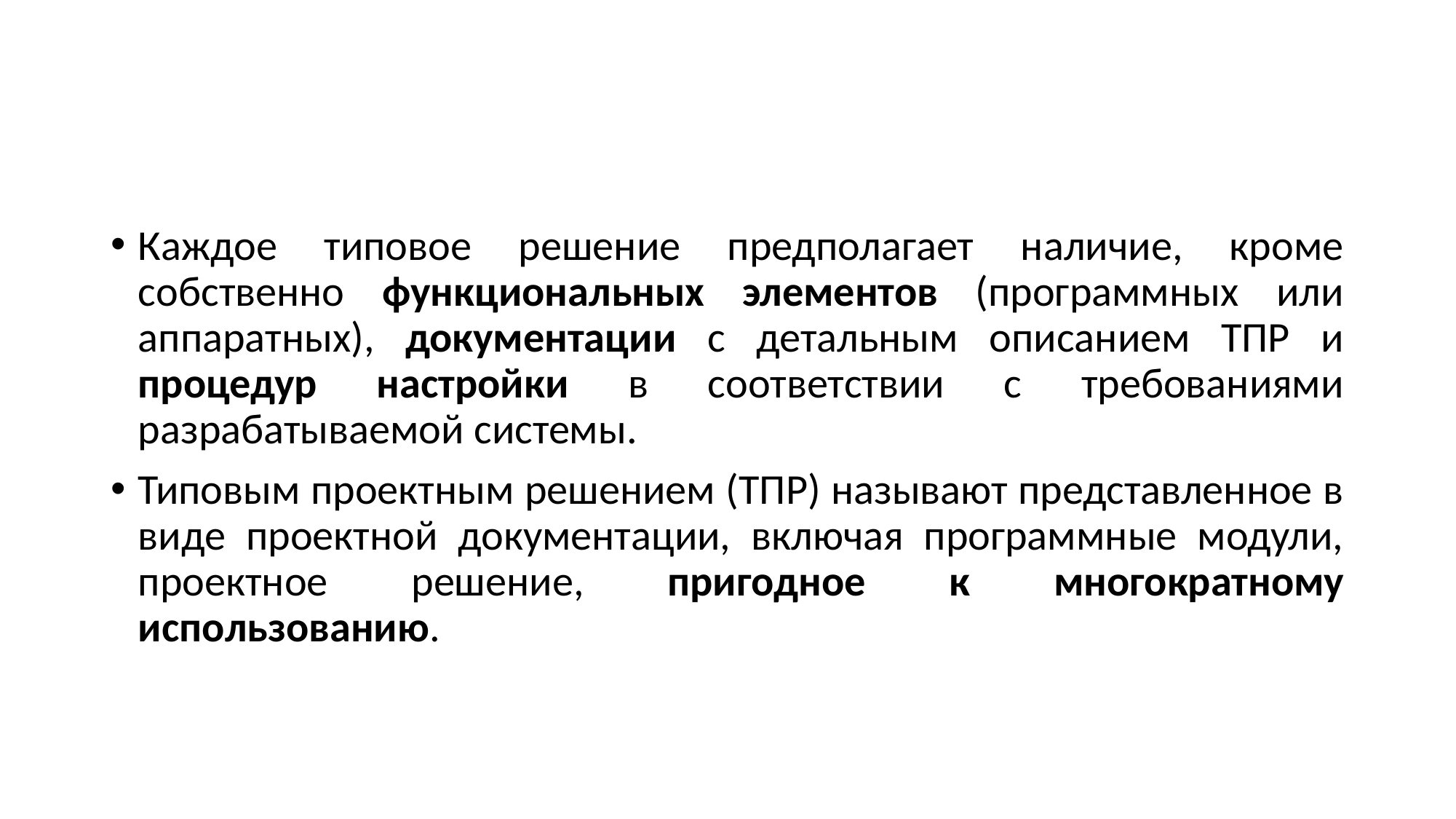

#
Каждое типовое решение предполагает наличие, кроме собственно функциональных элементов (программных или аппаратных), документации с детальным описанием ТПР и процедур настройки в соответствии с требованиями разрабатываемой системы.
Типовым проектным решением (ТПР) называют представленное в виде проектной документации, включая программные модули, проектное решение, пригодное к многократному использованию.